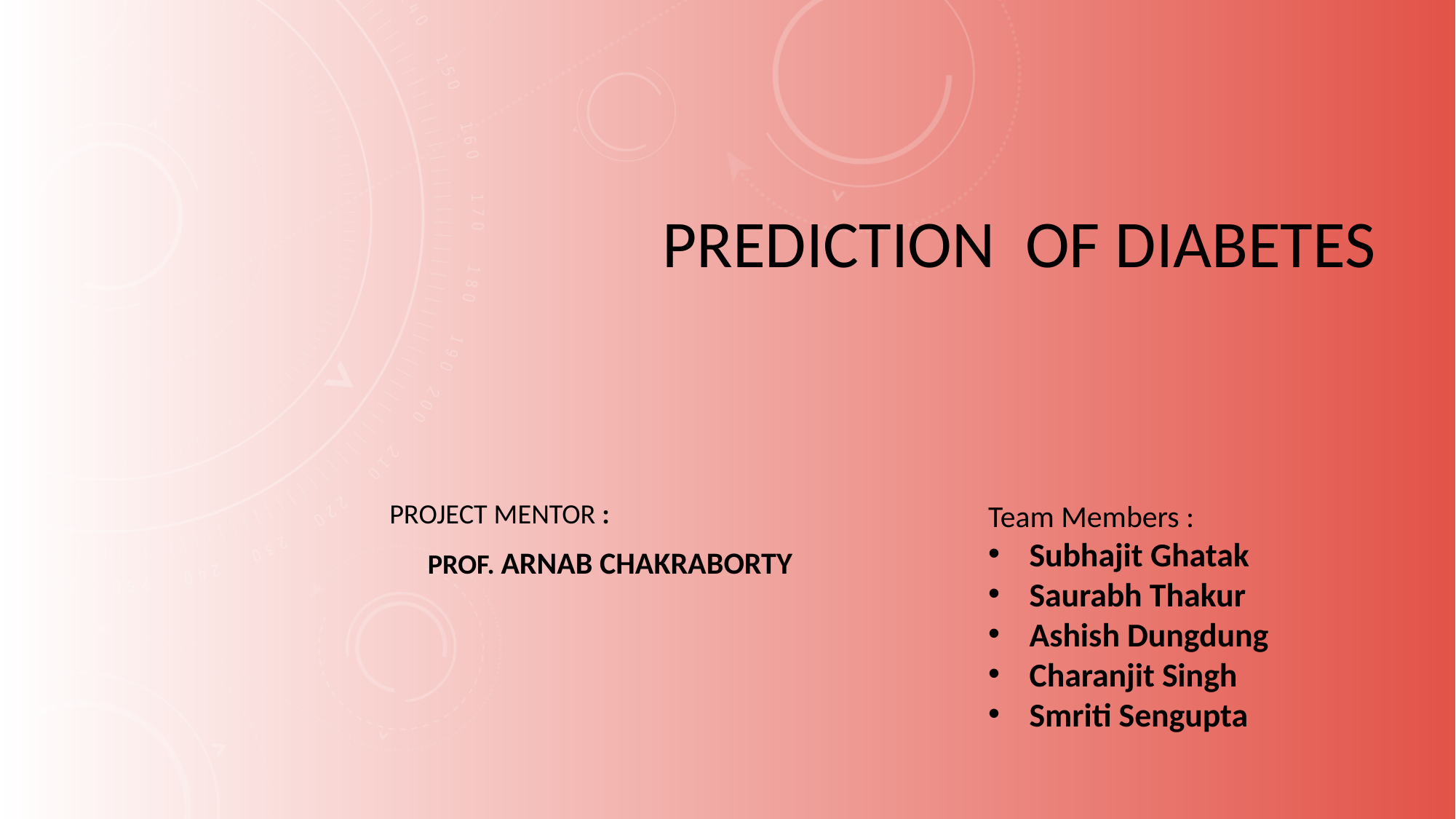

# PredictIOn  of diabetes
Project Mentor :
      Prof. Arnab Chakraborty
Team Members :
Subhajit Ghatak
Saurabh Thakur
Ashish Dungdung
Charanjit Singh
Smriti Sengupta